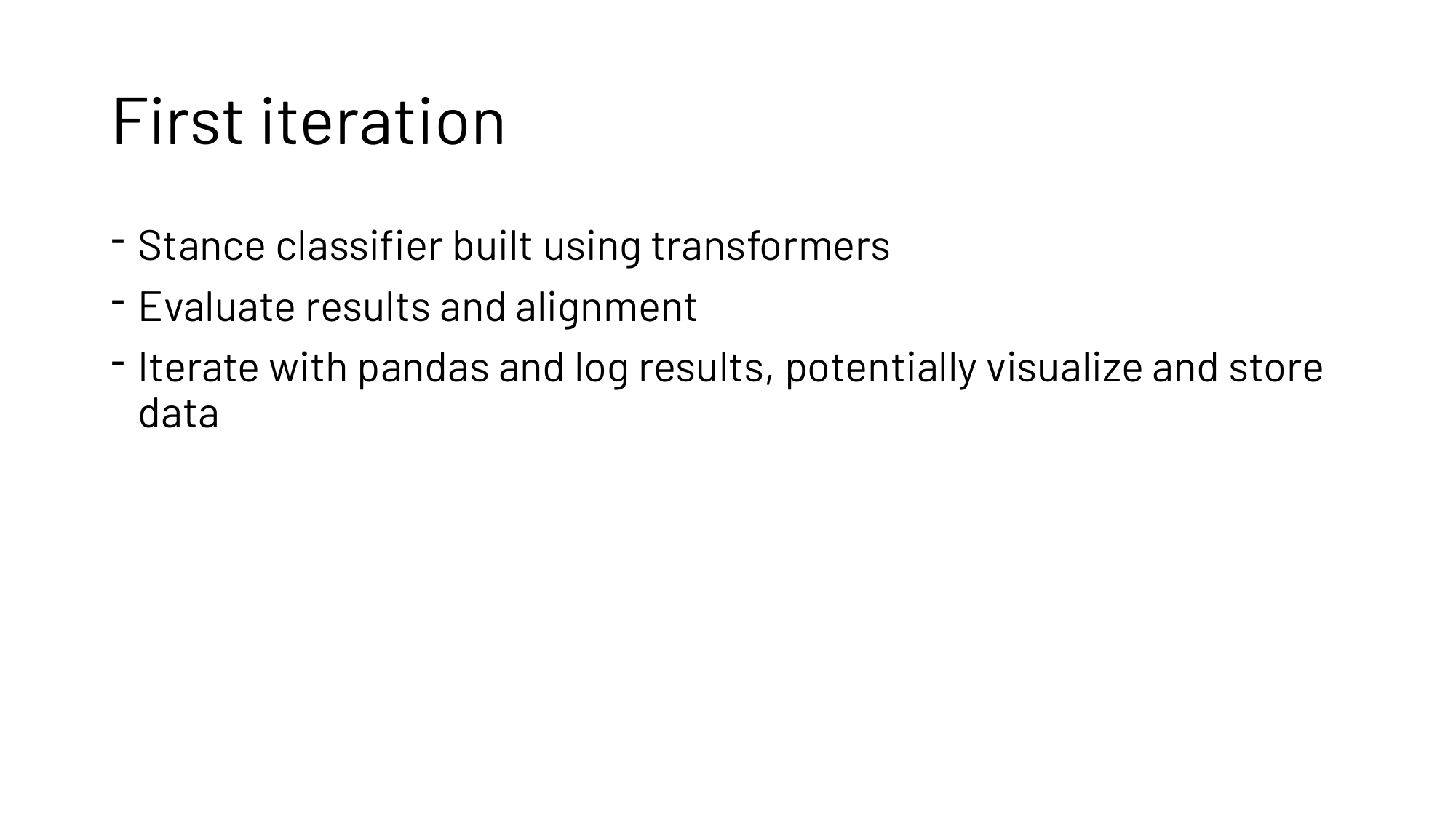

# First iteration
Stance classifier built using transformers
Evaluate results and alignment
Iterate with pandas and log results, potentially visualize and store data